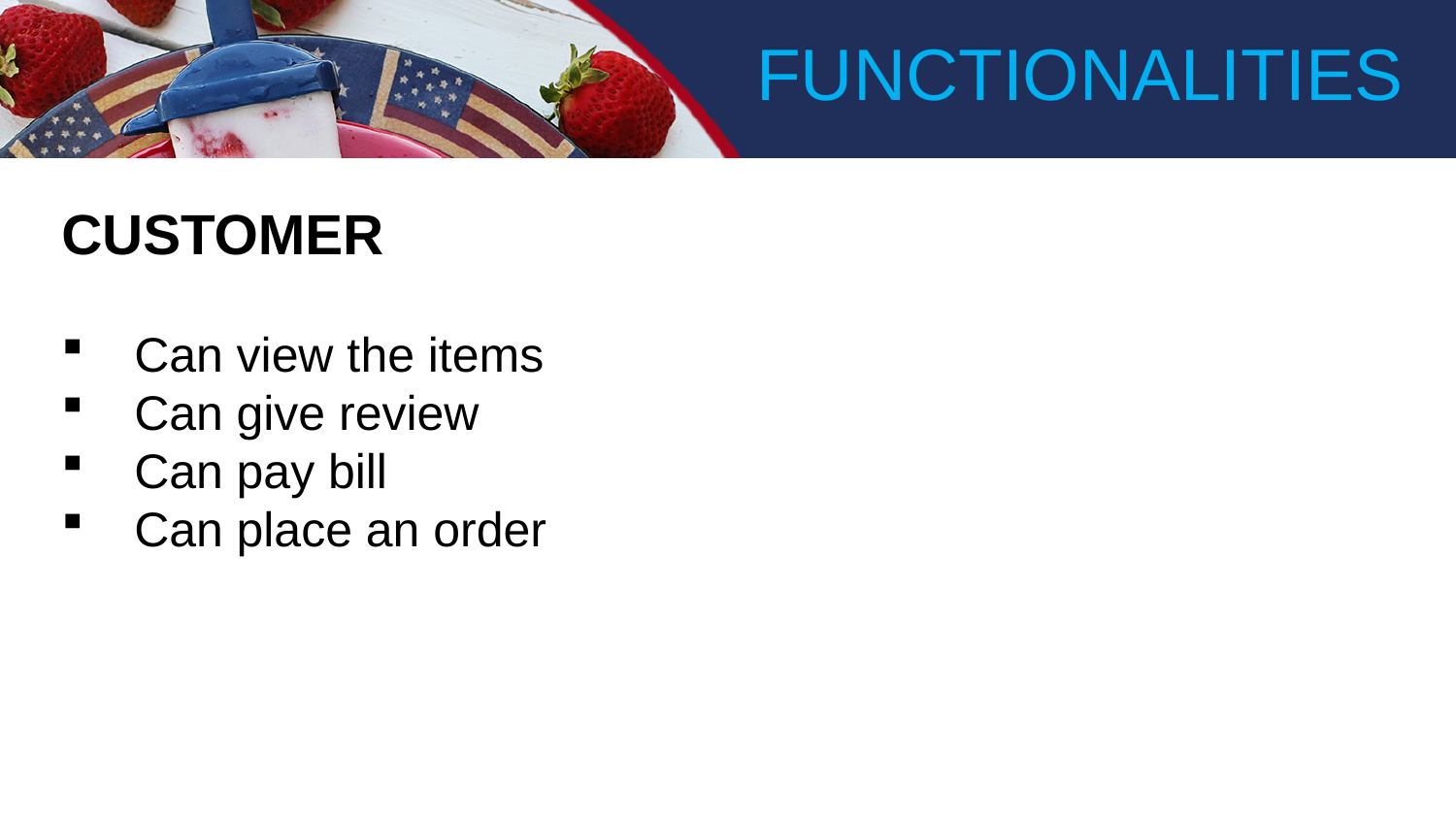

FUNCTIONALITIES
CUSTOMER

Can view the items
Can give review
Can pay bill
Can place an order